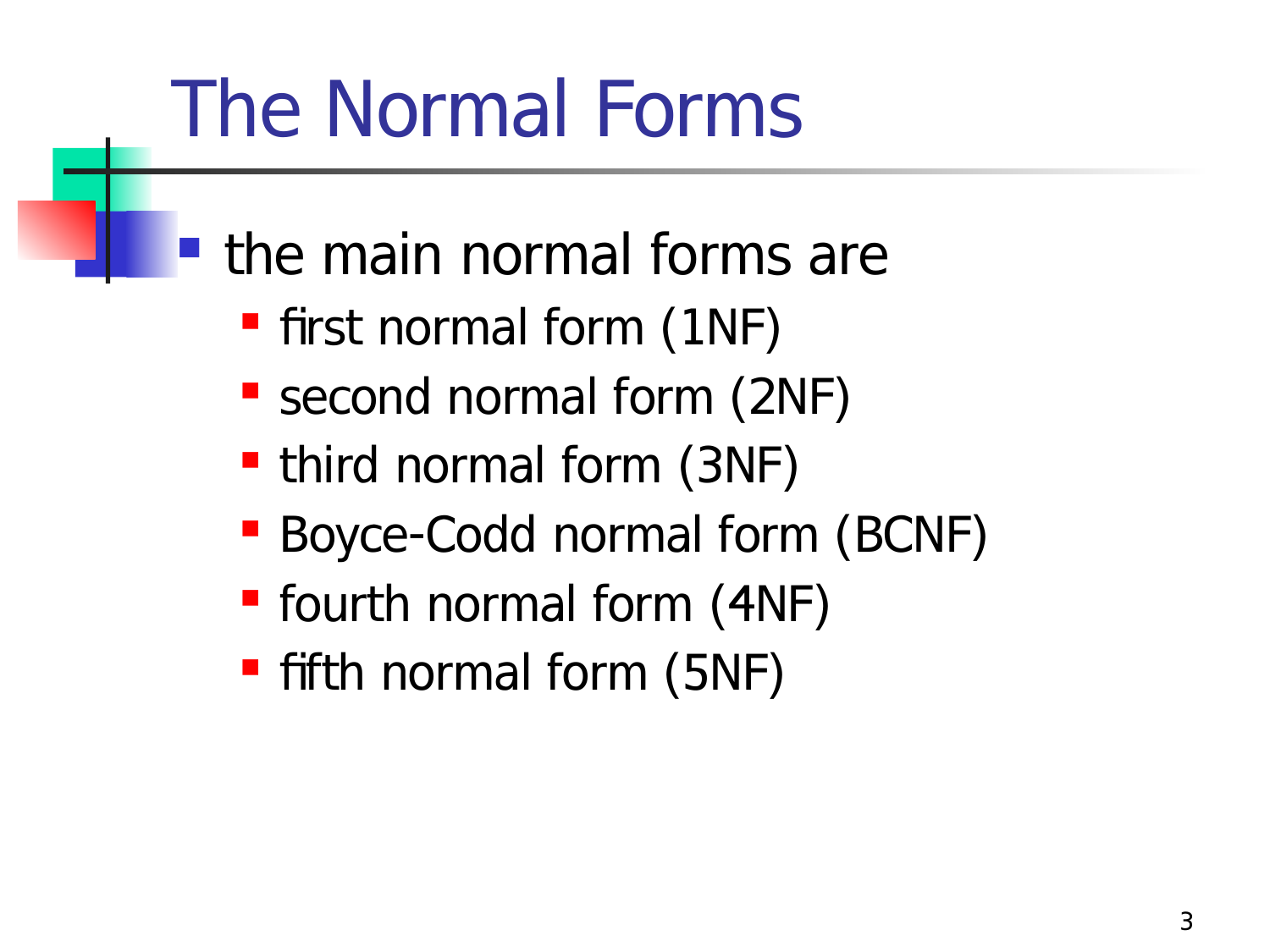

# The Normal Forms
the main normal forms are
first normal form (1NF)
second normal form (2NF)
third normal form (3NF)
Boyce-Codd normal form (BCNF)
fourth normal form (4NF)
fifth normal form (5NF)

3